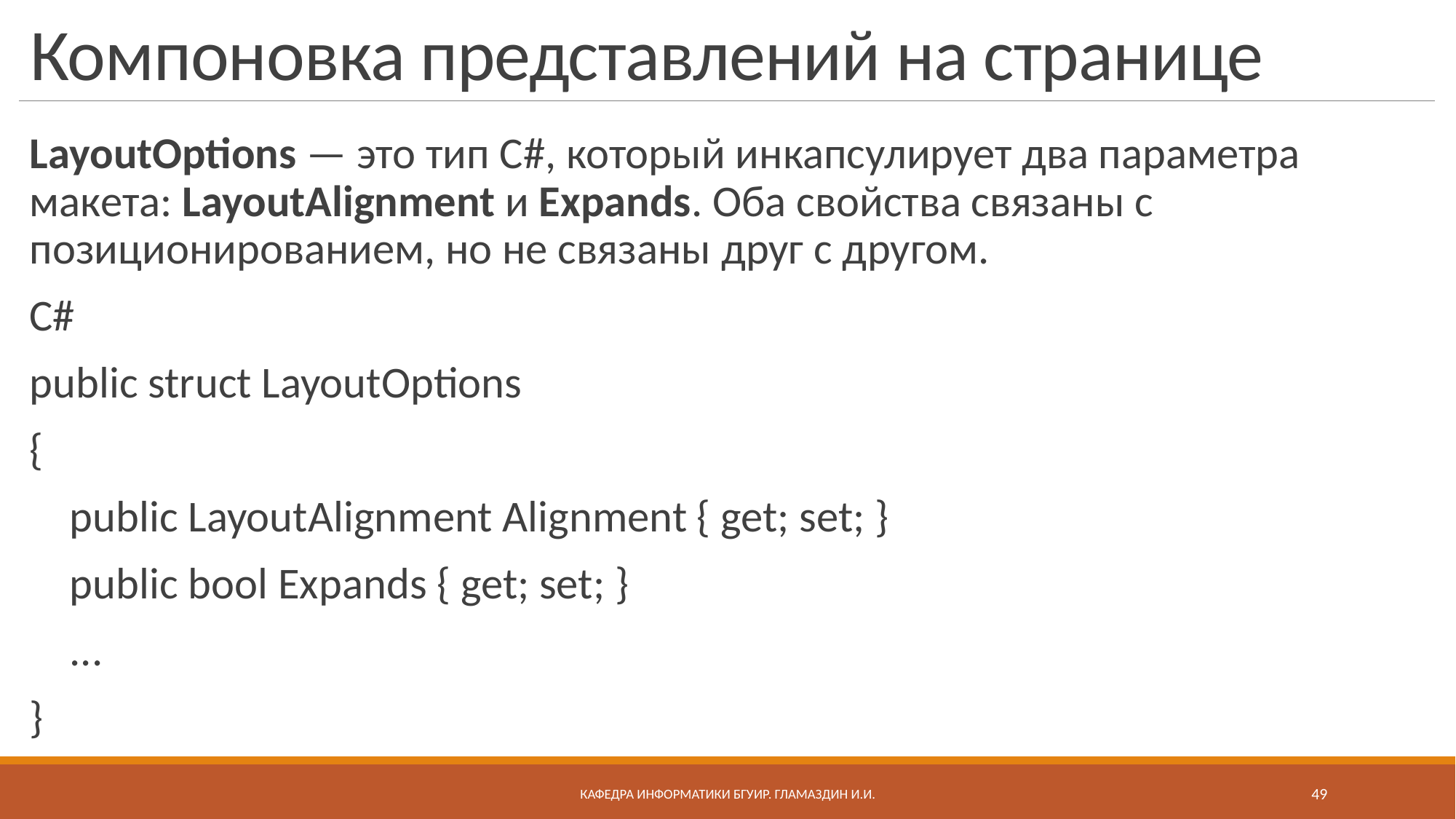

# Компоновка представлений на странице
LayoutOptions — это тип C#, который инкапсулирует два параметра макета: LayoutAlignment и Expands. Оба свойства связаны с позиционированием, но не связаны друг с другом.
С#
public struct LayoutOptions
{
    public LayoutAlignment Alignment { get; set; }
    public bool Expands { get; set; }
    ...
}
Кафедра информатики бгуир. Гламаздин И.и.
49